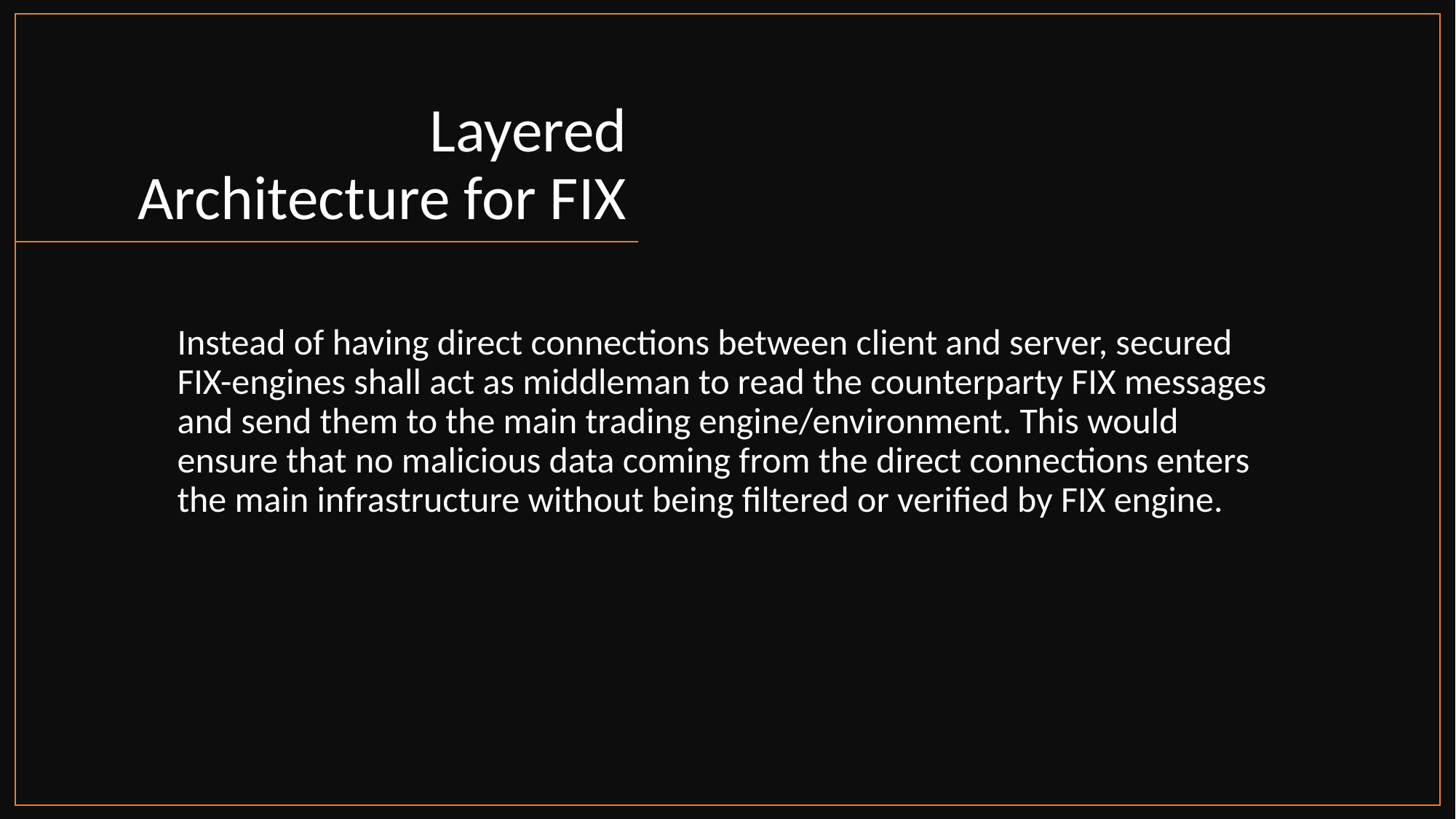

# Layered Architecture for FIX
Instead of having direct connections between client and server, secured FIX-engines shall act as middleman to read the counterparty FIX messages and send them to the main trading engine/environment. This would ensure that no malicious data coming from the direct connections enters the main infrastructure without being filtered or verified by FIX engine.